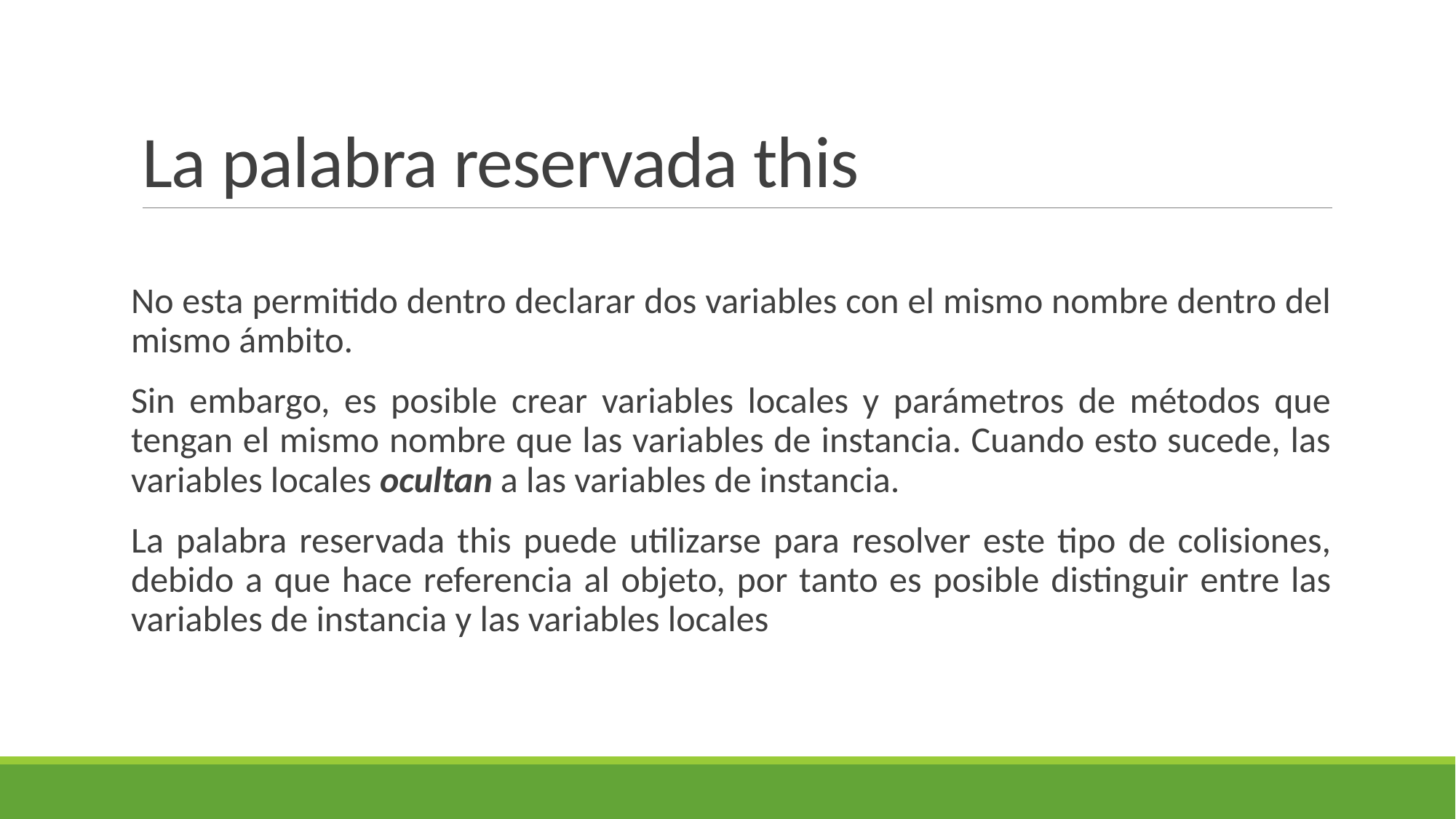

# La palabra reservada this
No esta permitido dentro declarar dos variables con el mismo nombre dentro del mismo ámbito.
Sin embargo, es posible crear variables locales y parámetros de métodos que tengan el mismo nombre que las variables de instancia. Cuando esto sucede, las variables locales ocultan a las variables de instancia.
La palabra reservada this puede utilizarse para resolver este tipo de colisiones, debido a que hace referencia al objeto, por tanto es posible distinguir entre las variables de instancia y las variables locales